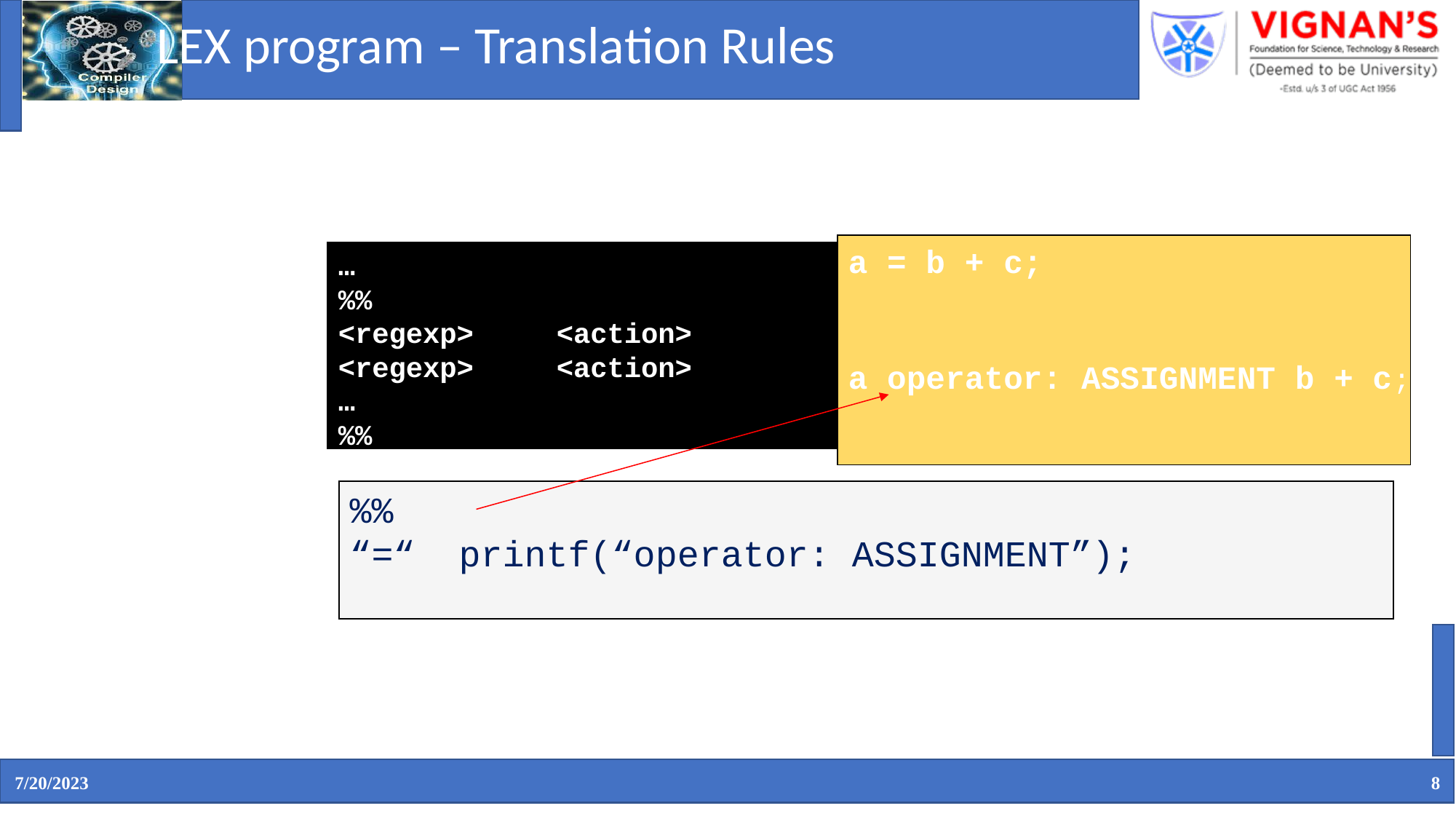

# LEX program – Translation Rules
a = b + c;

a operator: ASSIGNMENT b + c;
…
%%
<regexp>	<action>
<regexp>	<action>
…
%%

%%
“=“	printf(“operator: ASSIGNMENT”);
Compiler Design, Dept. of CSE